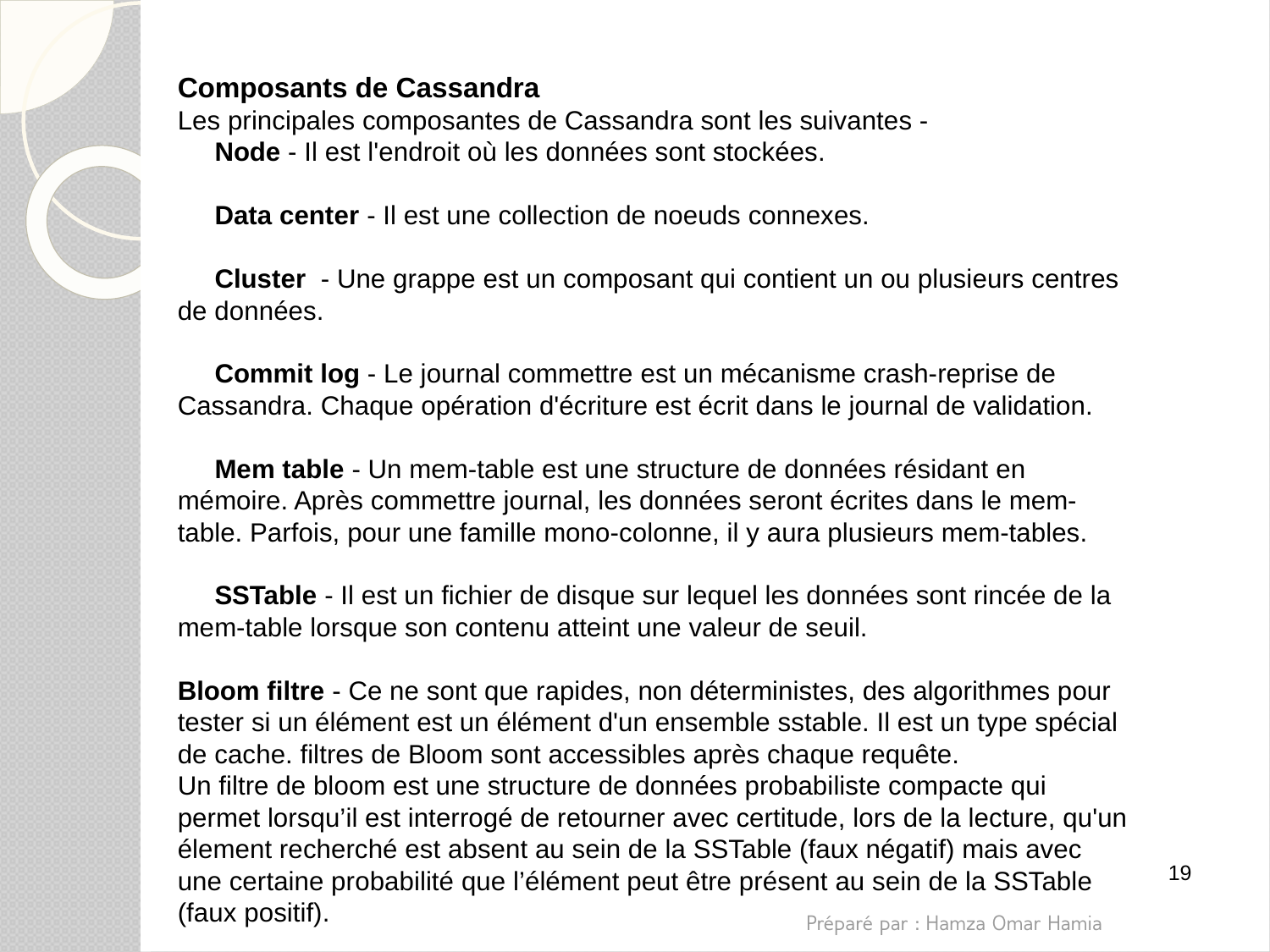

Composants de Cassandra
Les principales composantes de Cassandra sont les suivantes -
     Node - Il est l'endroit où les données sont stockées.

     Data center - Il est une collection de noeuds connexes.

     Cluster  - Une grappe est un composant qui contient un ou plusieurs centres de données.

     Commit log - Le journal commettre est un mécanisme crash-reprise de Cassandra. Chaque opération d'écriture est écrit dans le journal de validation.

     Mem table - Un mem-table est une structure de données résidant en mémoire. Après commettre journal, les données seront écrites dans le mem-table. Parfois, pour une famille mono-colonne, il y aura plusieurs mem-tables.

     SSTable - Il est un fichier de disque sur lequel les données sont rincée de la mem-table lorsque son contenu atteint une valeur de seuil.

Bloom filtre - Ce ne sont que rapides, non déterministes, des algorithmes pour tester si un élément est un élément d'un ensemble sstable. Il est un type spécial de cache. filtres de Bloom sont accessibles après chaque requête.
Un filtre de bloom est une structure de données probabiliste compacte qui permet lorsqu’il est interrogé de retourner avec certitude, lors de la lecture, qu'un élement recherché est absent au sein de la SSTable (faux négatif) mais avec une certaine probabilité que l’élément peut être présent au sein de la SSTable (faux positif).

19
Préparé par : Hamza Omar Hamia